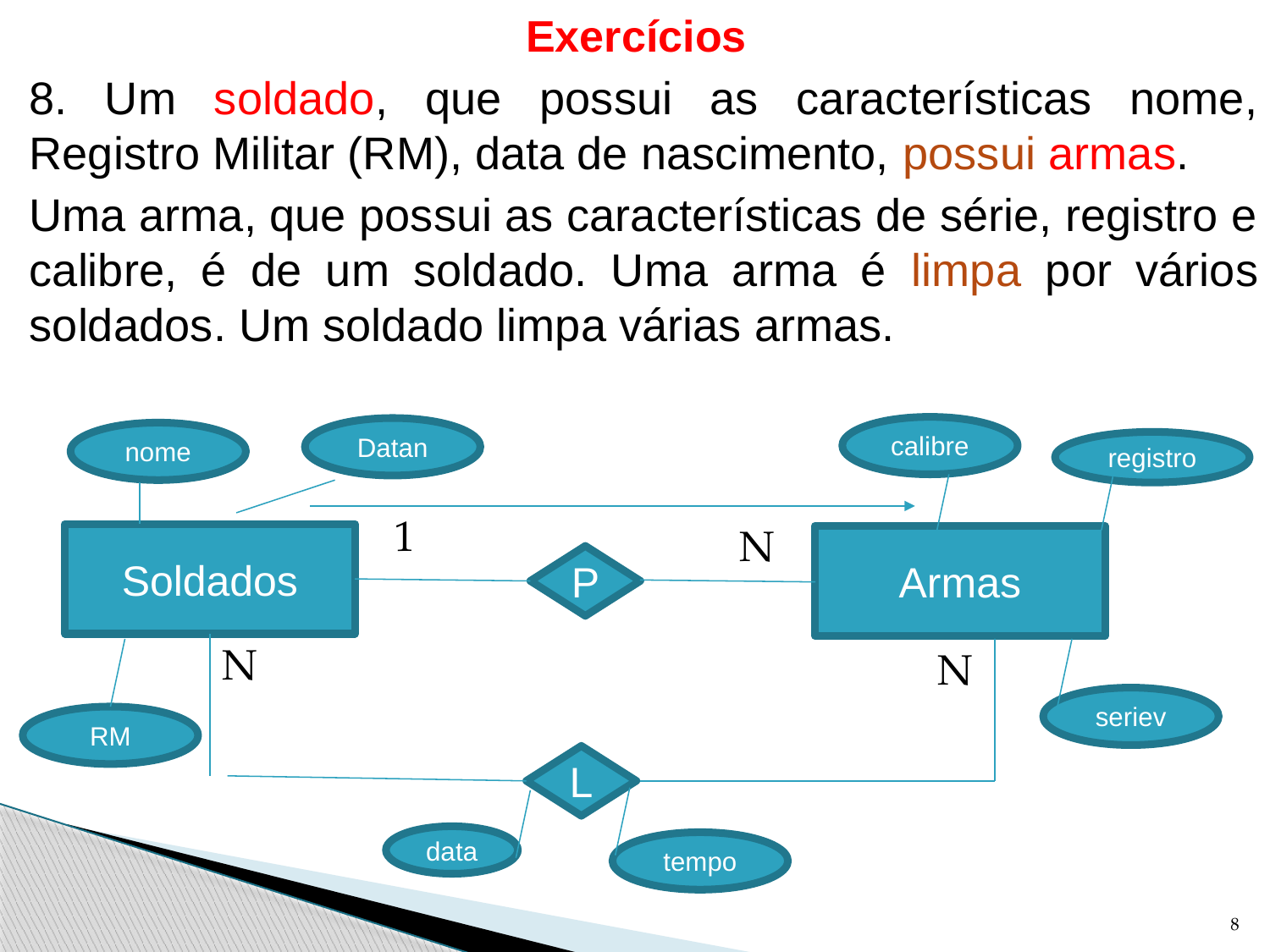

8. Um soldado, que possui as características nome, Registro Militar (RM), data de nascimento, possui armas.
Uma arma, que possui as características de série, registro e calibre, é de um soldado. Uma arma é limpa por vários soldados. Um soldado limpa várias armas.

# Exercícios
calibre
Datan
nome
registro
1
N
Soldados
Armas
P
N
N
seriev
RM
L
data
tempo
8